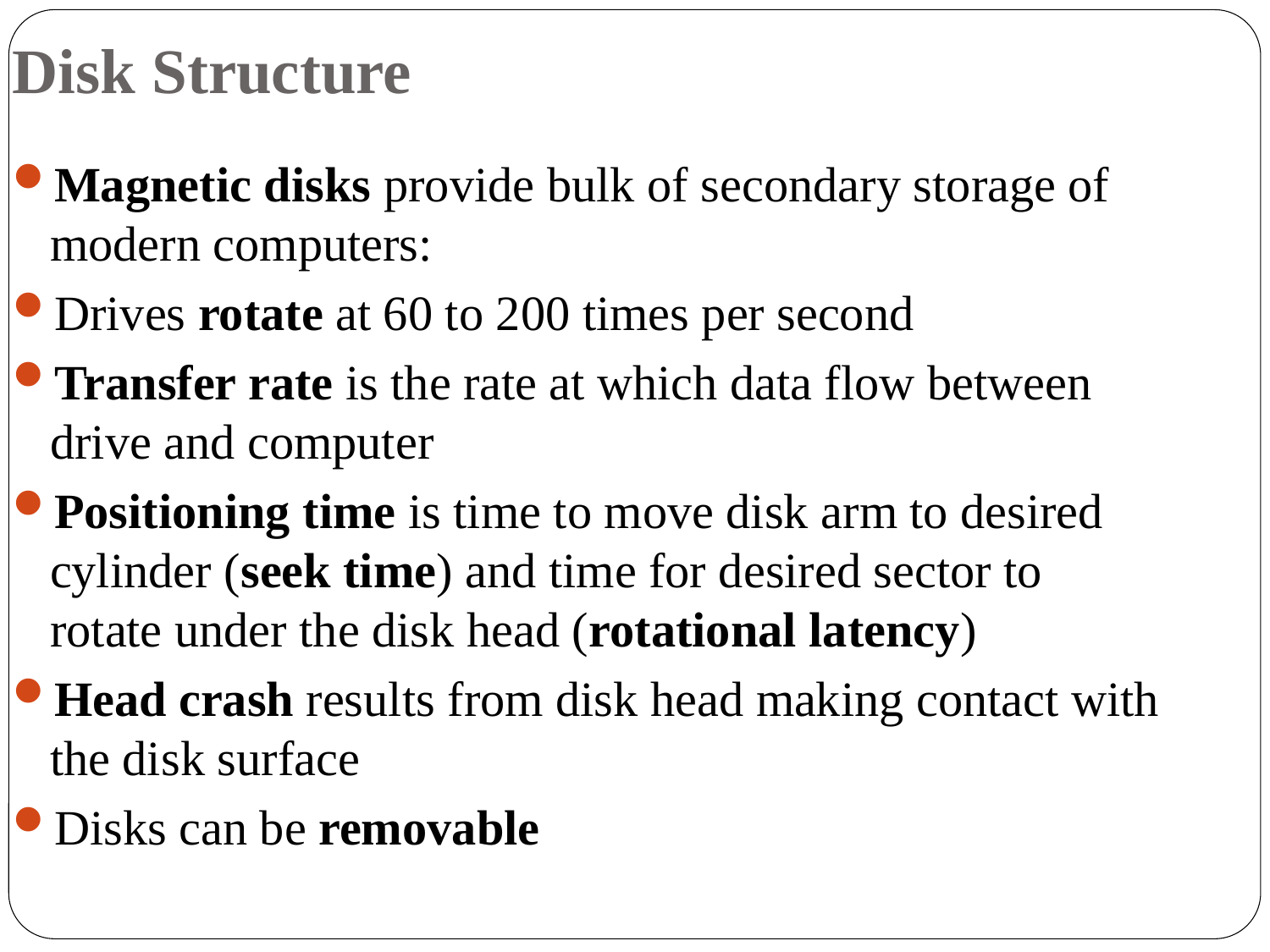

Disk Structure
Magnetic disks provide bulk of secondary storage of modern computers:
Drives rotate at 60 to 200 times per second
Transfer rate is the rate at which data flow between drive and computer
Positioning time is time to move disk arm to desired cylinder (seek time) and time for desired sector to rotate under the disk head (rotational latency)
Head crash results from disk head making contact with the disk surface
Disks can be removable